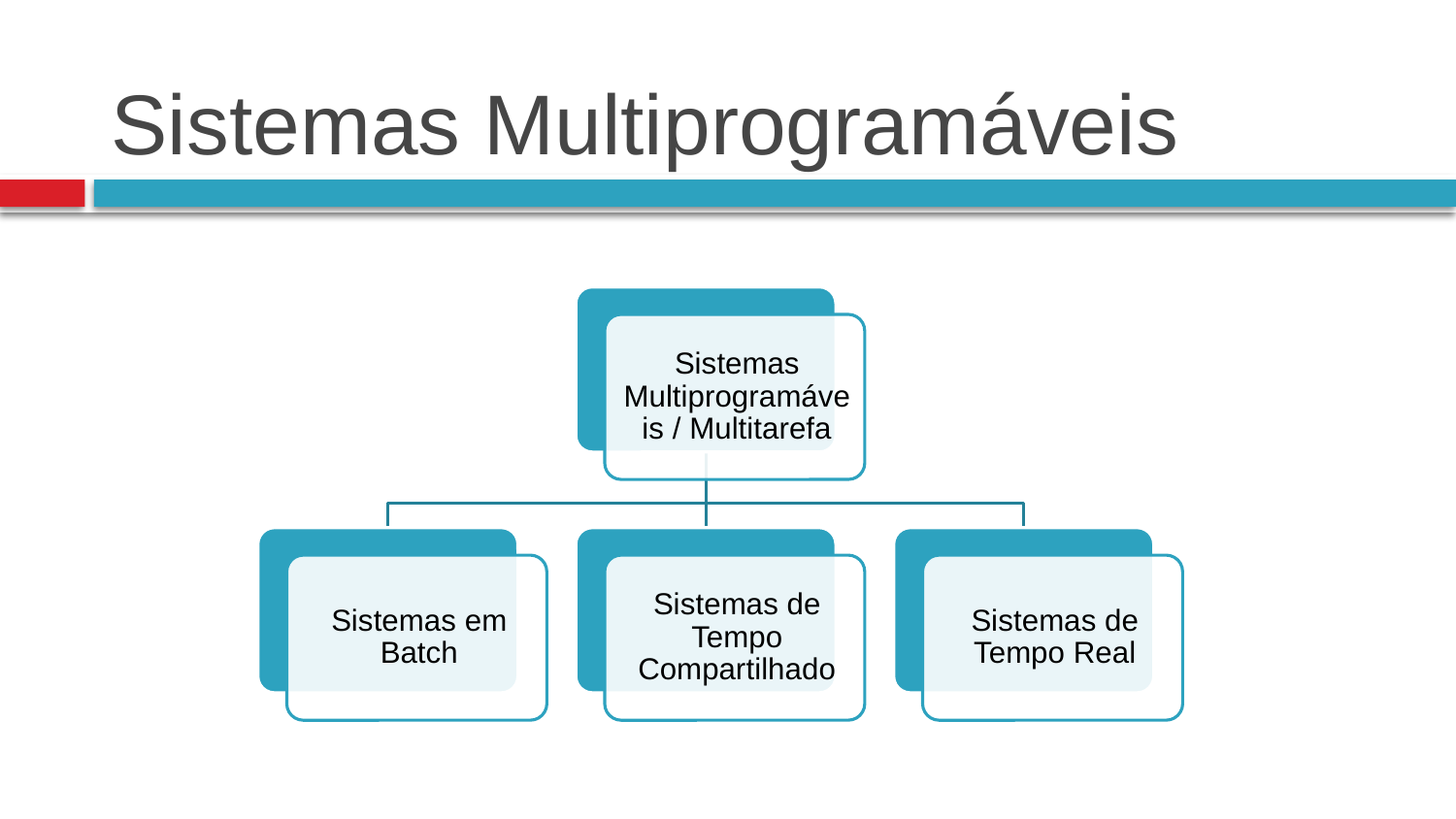

# Sistemas Multiprogramáveis
Sistemas Multiprogramáveis / Multitarefa
Sistemas em Batch
Sistemas de Tempo Compartilhado
Sistemas de Tempo Real